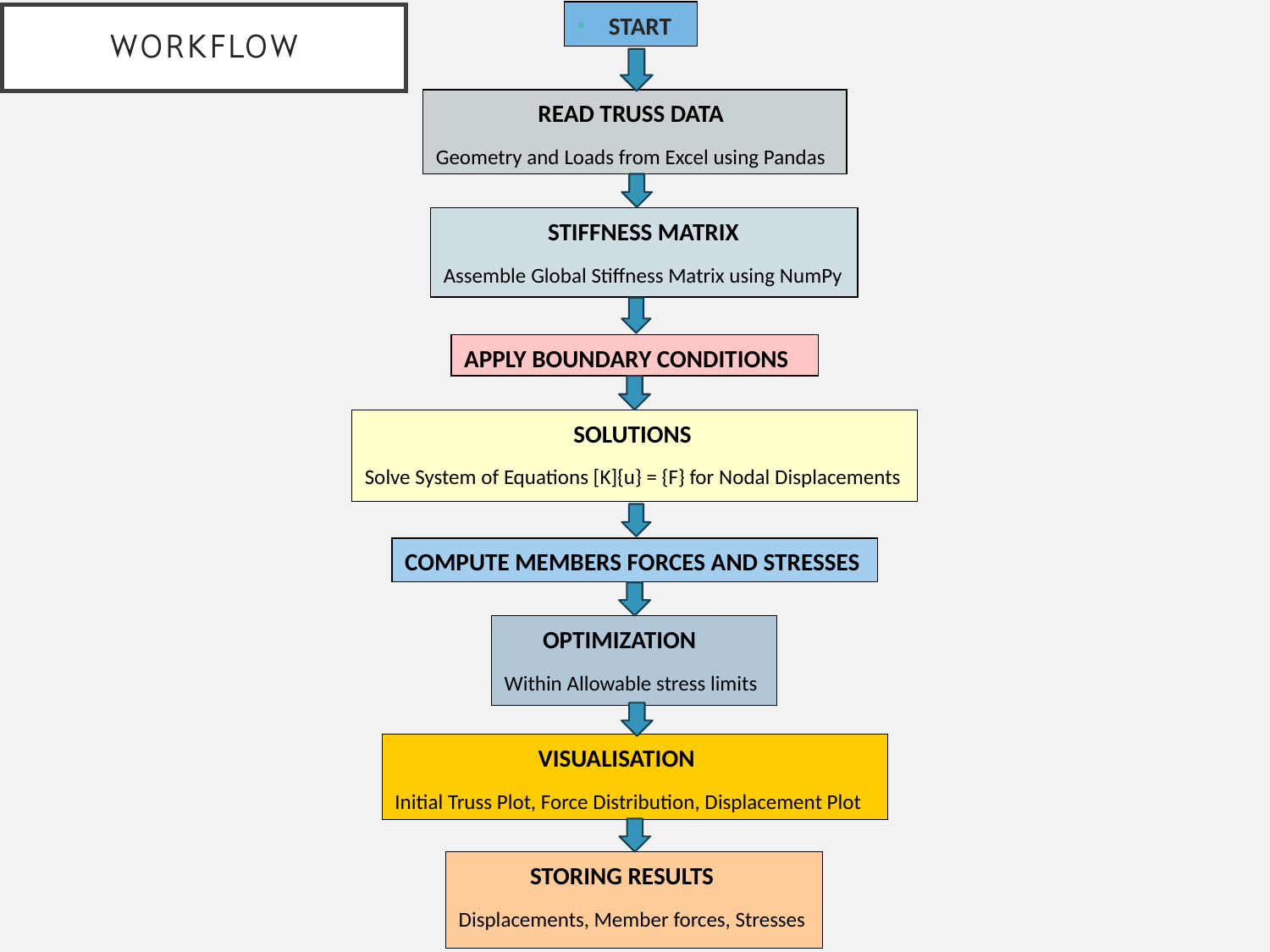

START
# WORKFLOW

                       READ TRUSS DATA
Geometry and Loads from Excel using Pandas

                   STIFFNESS MATRIX
Assemble Global Stiffness Matrix using NumPy

APPLY BOUNDARY CONDITIONS

                                               SOLUTIONS
Solve System of Equations [K]{u} = {F} for Nodal Displacements

COMPUTE MEMBERS FORCES AND STRESSES

       OPTIMIZATION
Within Allowable stress limits

                          VISUALISATION
Initial Truss Plot, Force Distribution, Displacement Plot

             STORING RESULTS
Displacements, Member forces, Stresses